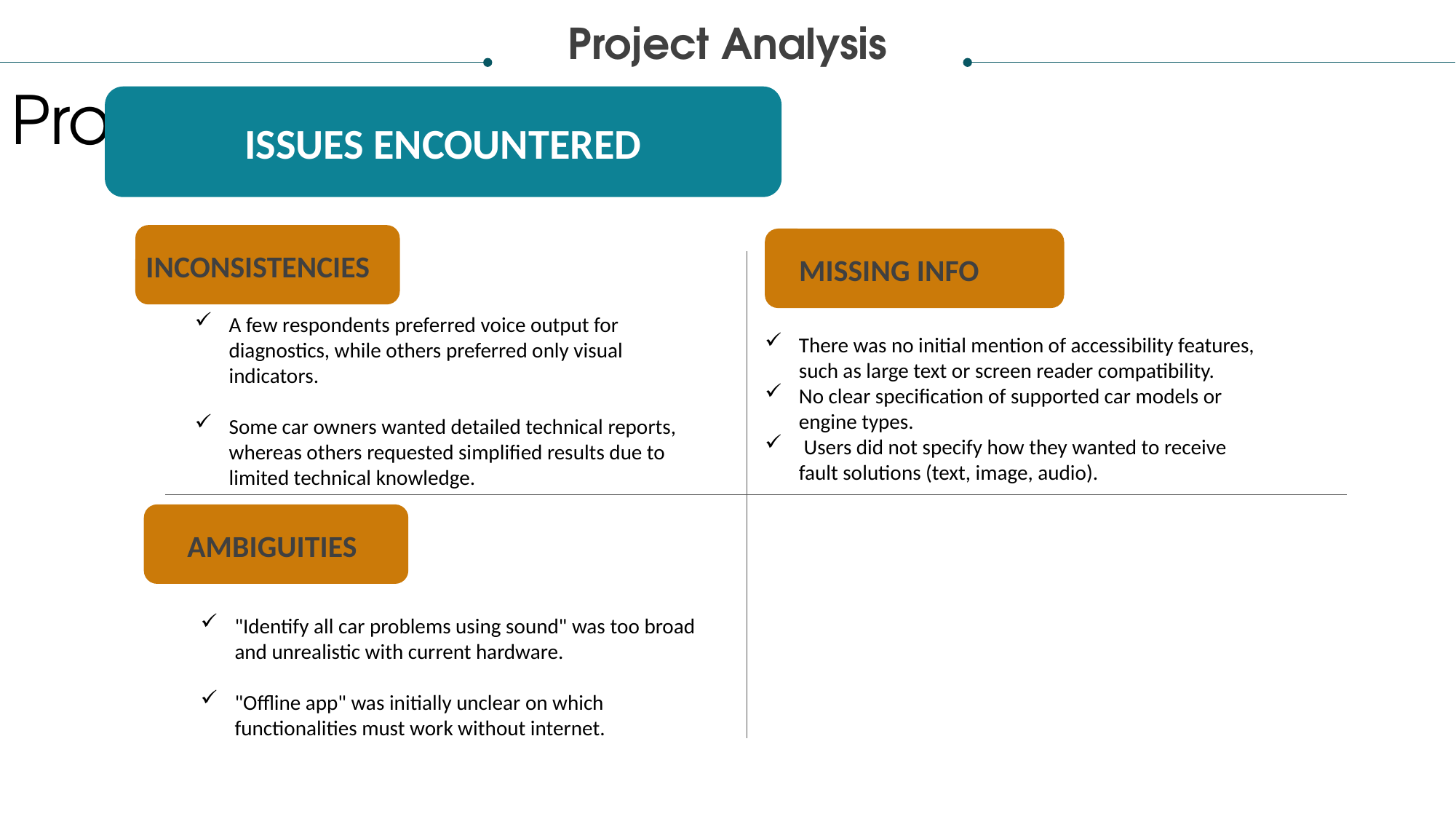

Project Analysis
Project analysis slide 8
ISSUES ENCOUNTERED

INCONSISTENCIES
MISSING INFO
A few respondents preferred voice output for diagnostics, while others preferred only visual indicators.

Some car owners wanted detailed technical reports, whereas others requested simplified results due to limited technical knowledge.
There was no initial mention of accessibility features, such as large text or screen reader compatibility.
No clear specification of supported car models or engine types.
 Users did not specify how they wanted to receive fault solutions (text, image, audio).

AMBIGUITIES
"Identify all car problems using sound" was too broad and unrealistic with current hardware.

"Offline app" was initially unclear on which functionalities must work without internet.